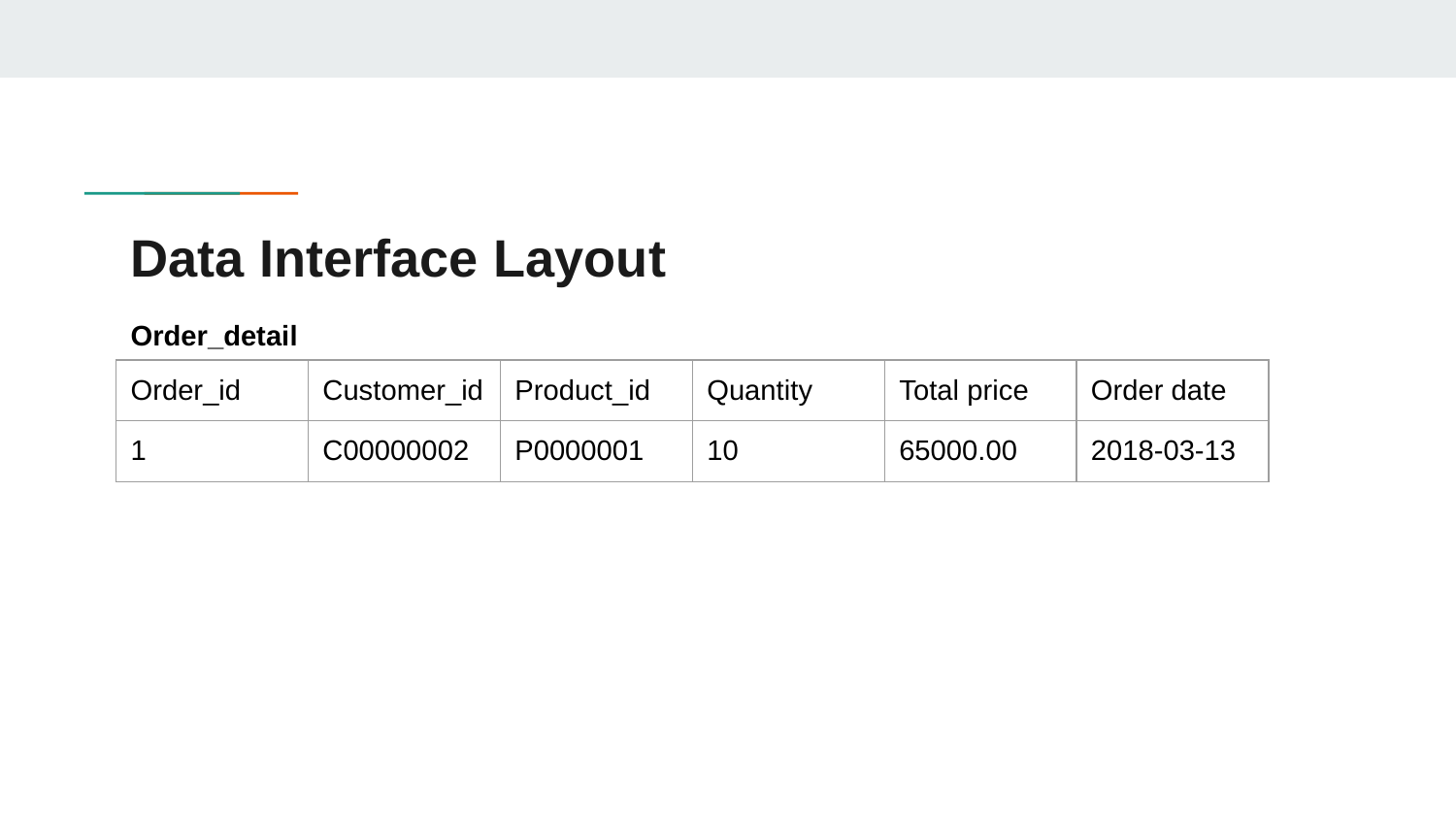

# Data Interface Layout
Order_detail
| Order\_id | Customer\_id | Product\_id | Quantity | Total price | Order date |
| --- | --- | --- | --- | --- | --- |
| 1 | C00000002 | P0000001 | 10 | 65000.00 | 2018-03-13 |